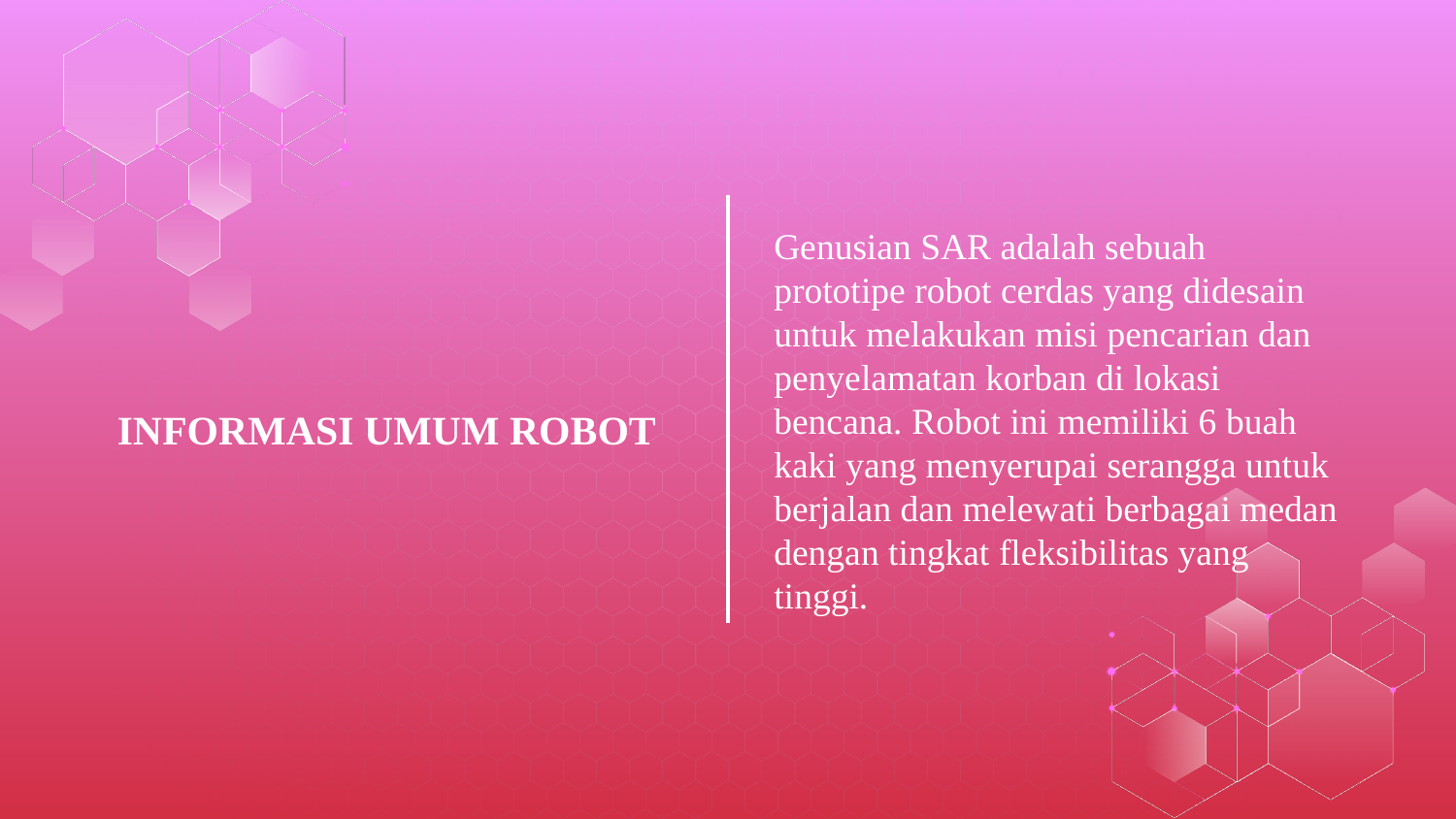

Genusian SAR adalah sebuah prototipe robot cerdas yang didesain untuk melakukan misi pencarian dan penyelamatan korban di lokasi bencana. Robot ini memiliki 6 buah kaki yang menyerupai serangga untuk berjalan dan melewati berbagai medan dengan tingkat fleksibilitas yang tinggi.
# INFORMASI UMUM ROBOT